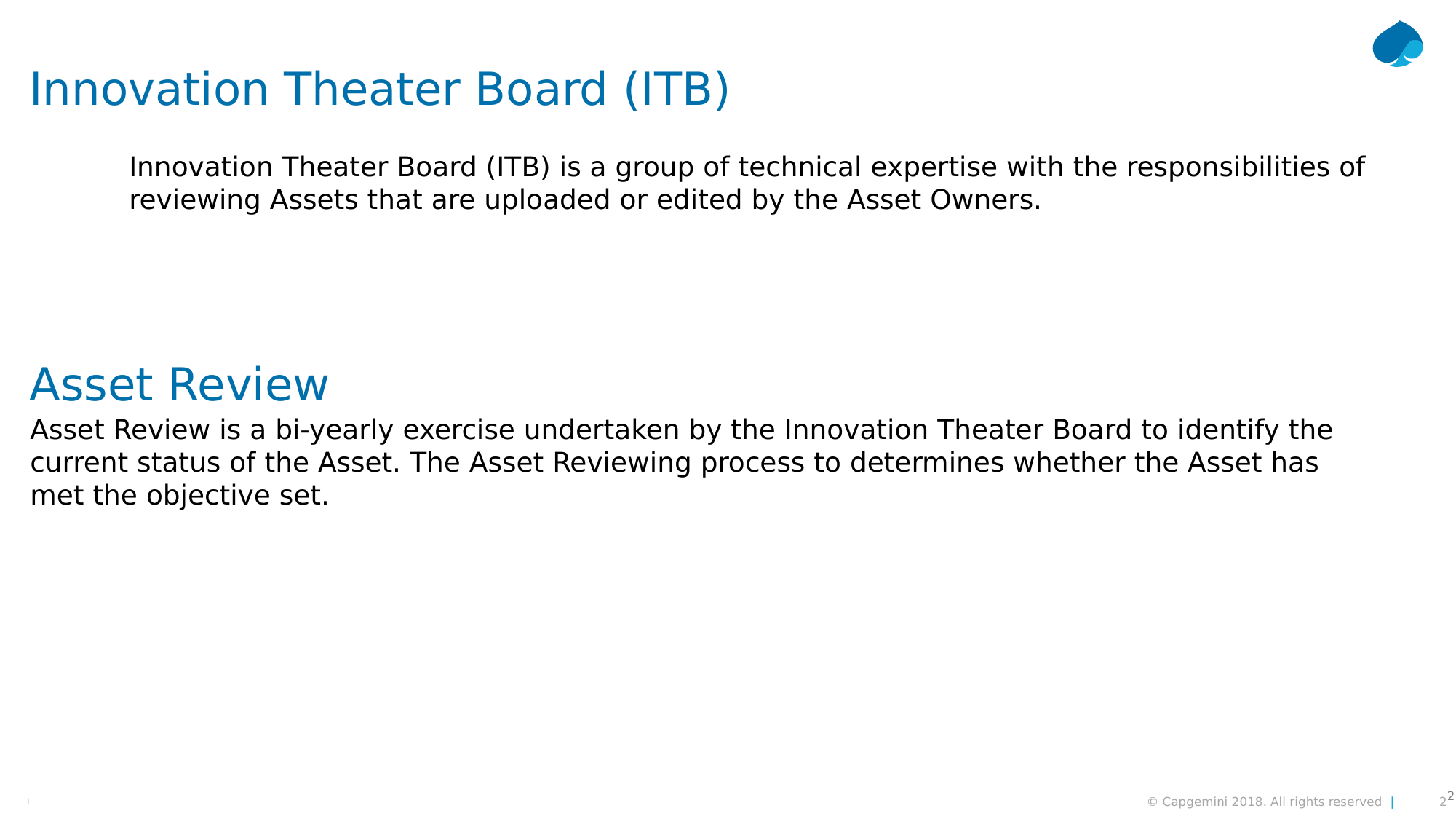

Innovation Theater Board (ITB)
Innovation Theater Board (ITB) is a group of technical expertise with the responsibilities of reviewing Assets that are uploaded or edited by the Asset Owners.

Asset Review
Asset Review is a bi-yearly exercise undertaken by the Innovation Theater Board to identify the current status of the Asset. The Asset Reviewing process to determines whether the Asset has met the objective set.